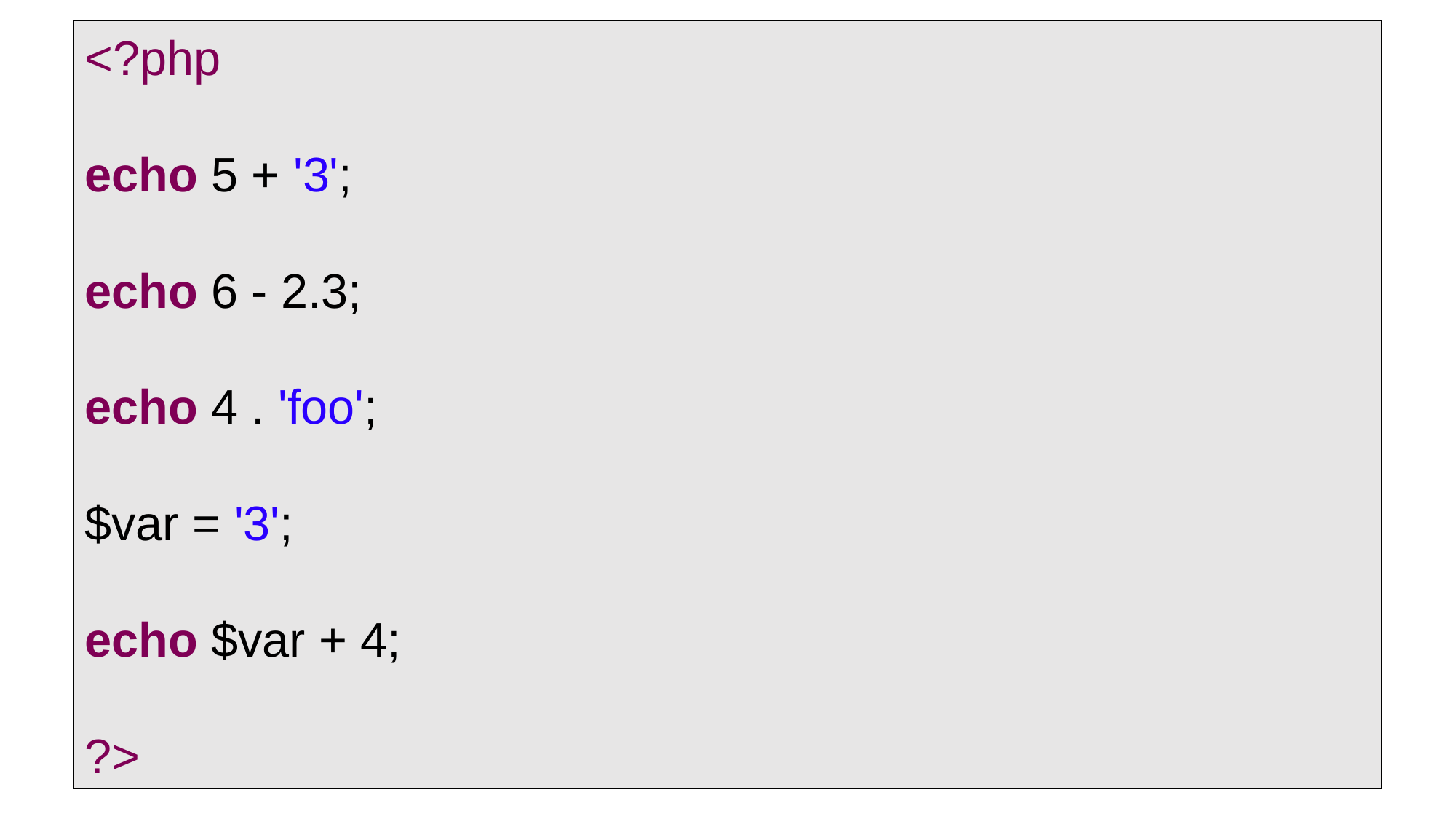

<?php

echo 5 + '3';

echo 6 - 2.3;

echo 4 . 'foo';

$var = '3';

echo $var + 4;

?>